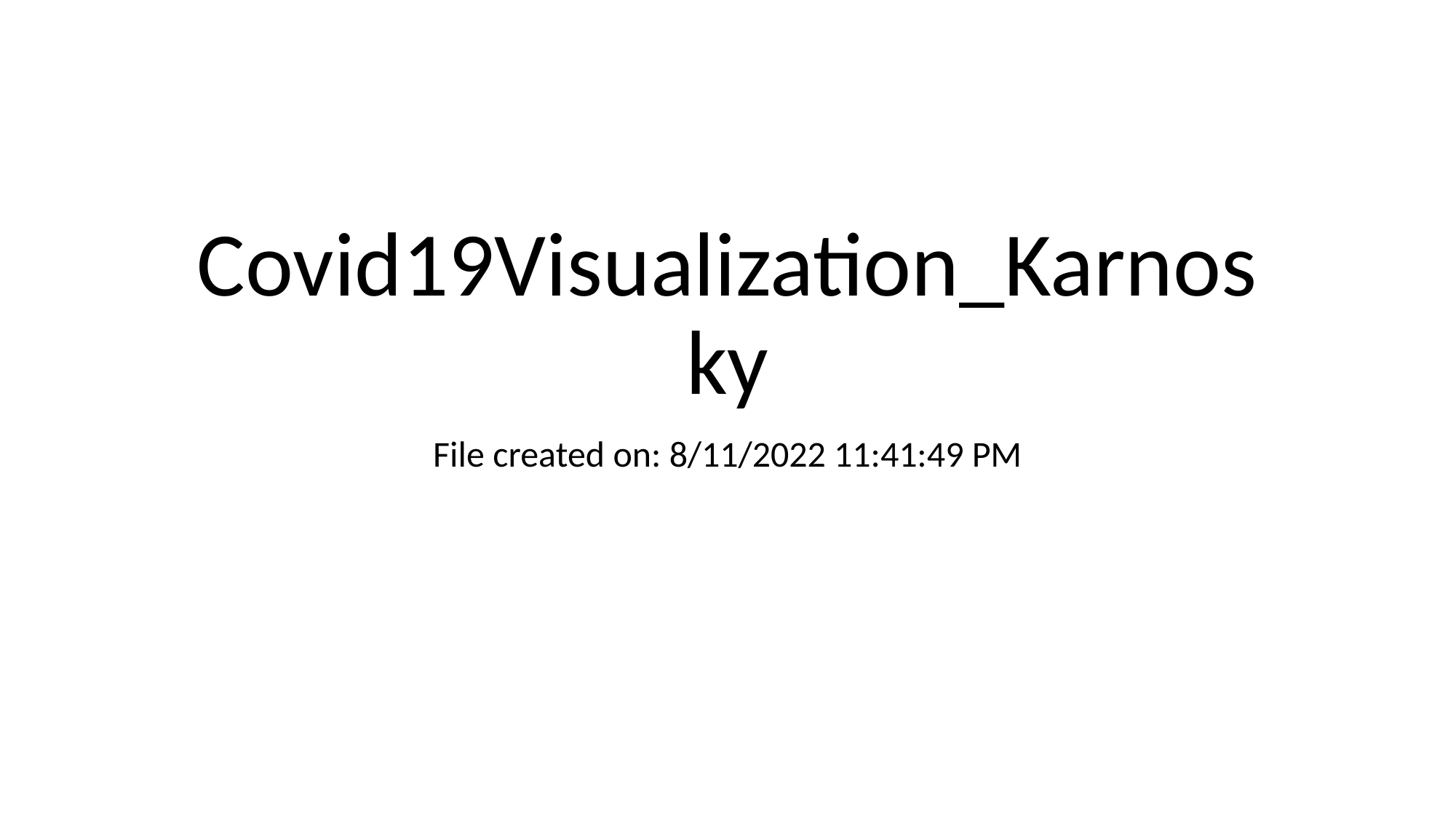

# Covid19Visualization_Karnosky
File created on: 8/11/2022 11:41:49 PM